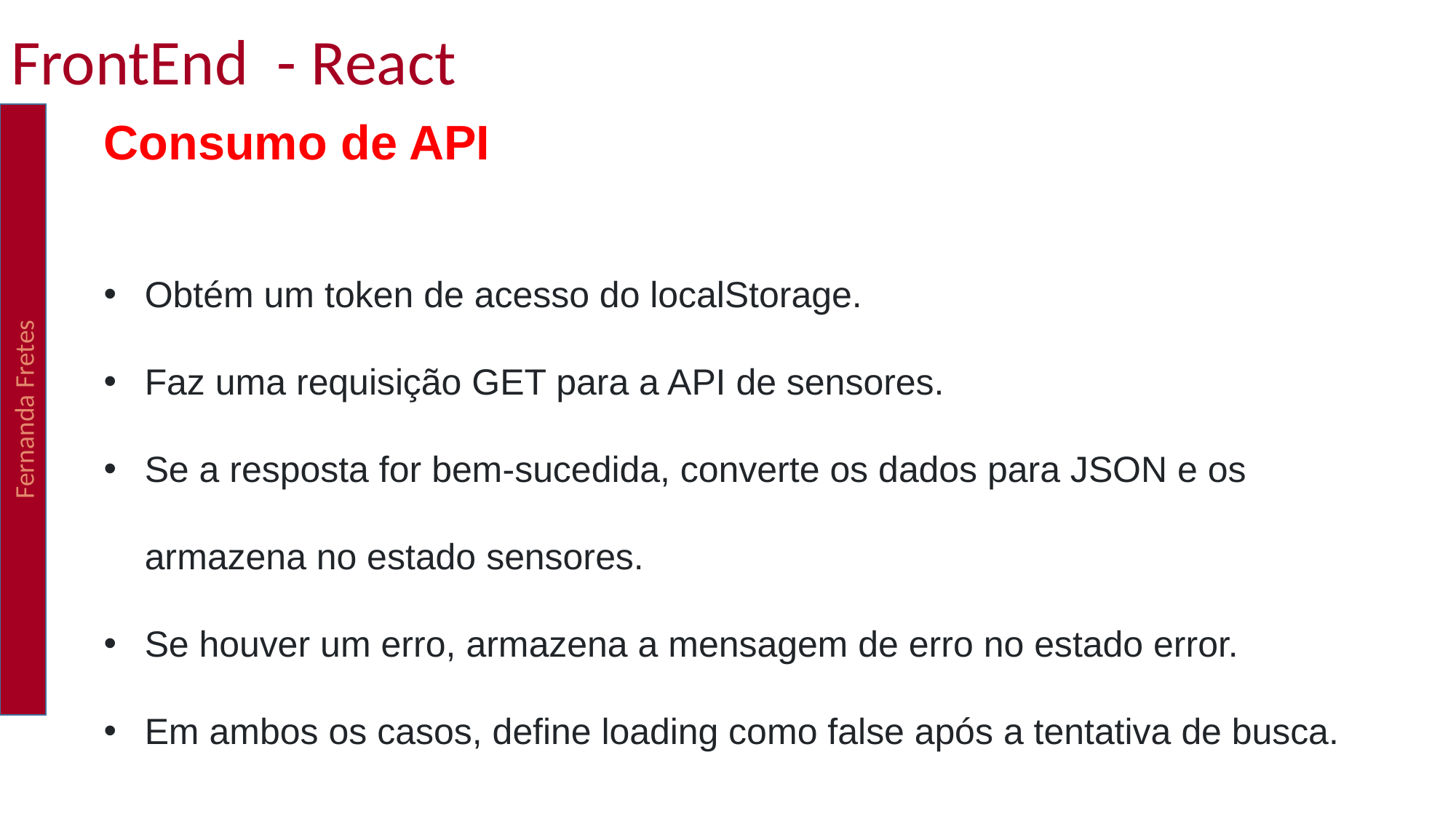

FrontEnd  - React
Fernanda Fretes
Consumo de API

Obtém um token de acesso do localStorage.
Faz uma requisição GET para a API de sensores.
Se a resposta for bem-sucedida, converte os dados para JSON e os armazena no estado sensores.
Se houver um erro, armazena a mensagem de erro no estado error.
Em ambos os casos, define loading como false após a tentativa de busca.